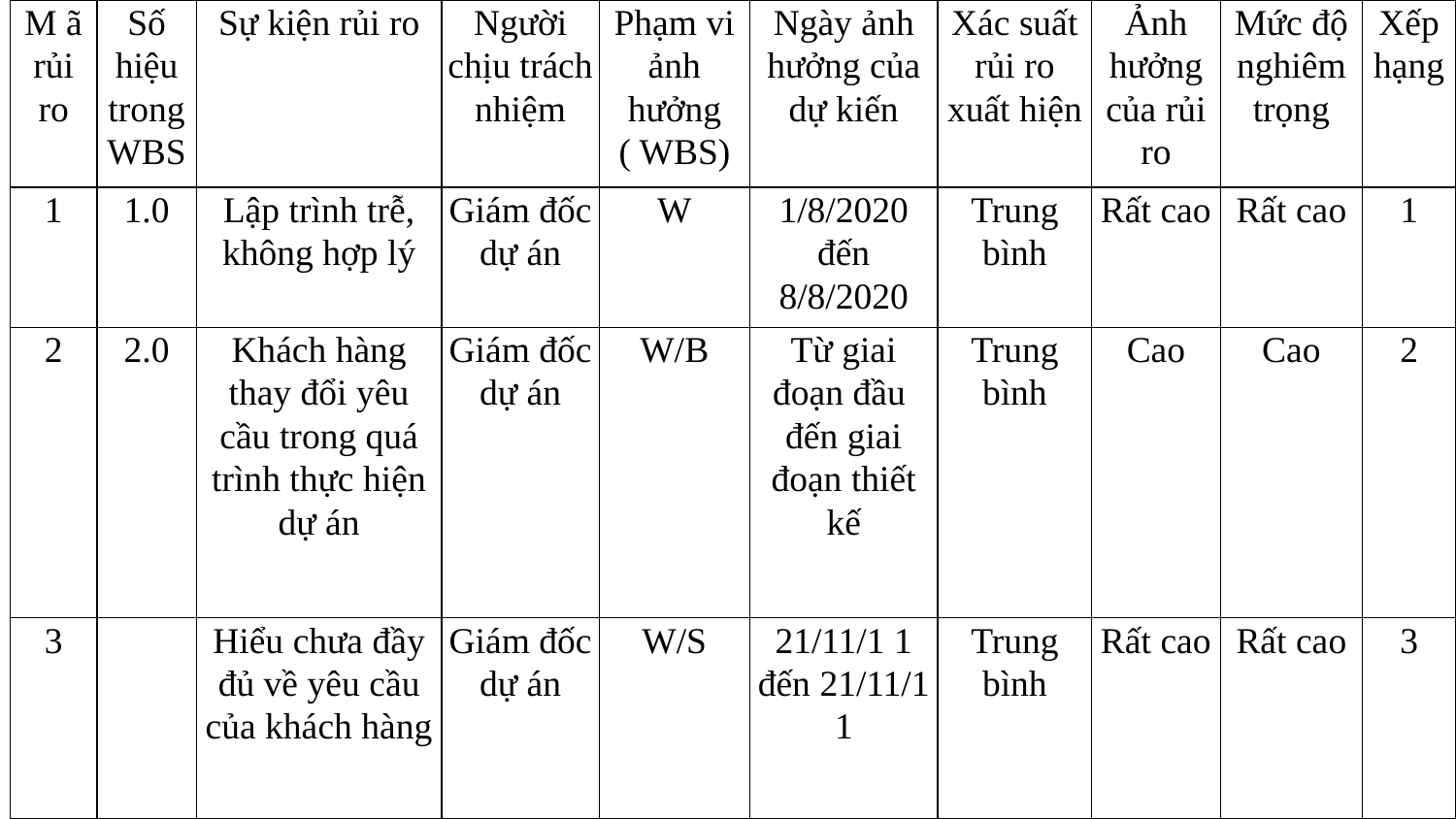

| M ã rủi ro | Số hiệu trong WBS | Sự kiện rủi ro | Người chịu trách nhiệm | Phạm vi ảnh hưởng ( WBS) | Ngày ảnh hưởng của dự kiến | Xác suất rủi ro xuất hiện | Ảnh hưởng của rủi ro | Mức độ nghiêm trọng | Xếp hạng |
| --- | --- | --- | --- | --- | --- | --- | --- | --- | --- |
| 1 | 1.0 | Lập trình trễ, không hợp lý | Giám đốc dự án | W | 1/8/2020 đến 8/8/2020 | Trung bình | Rất cao | Rất cao | 1 |
| 2 | 2.0 | Khách hàng thay đổi yêu cầu trong quá trình thực hiện dự án | Giám đốc dự án | W/B | Từ giai đoạn đầu đến giai đoạn thiết kế | Trung bình | Cao | Cao | 2 |
| 3 |  | Hiểu chưa đầy đủ về yêu cầu của khách hàng | Giám đốc dự án | W/S | 21/11/1 1 đến 21/11/1 1 | Trung bình | Rất cao | Rất cao | 3 |